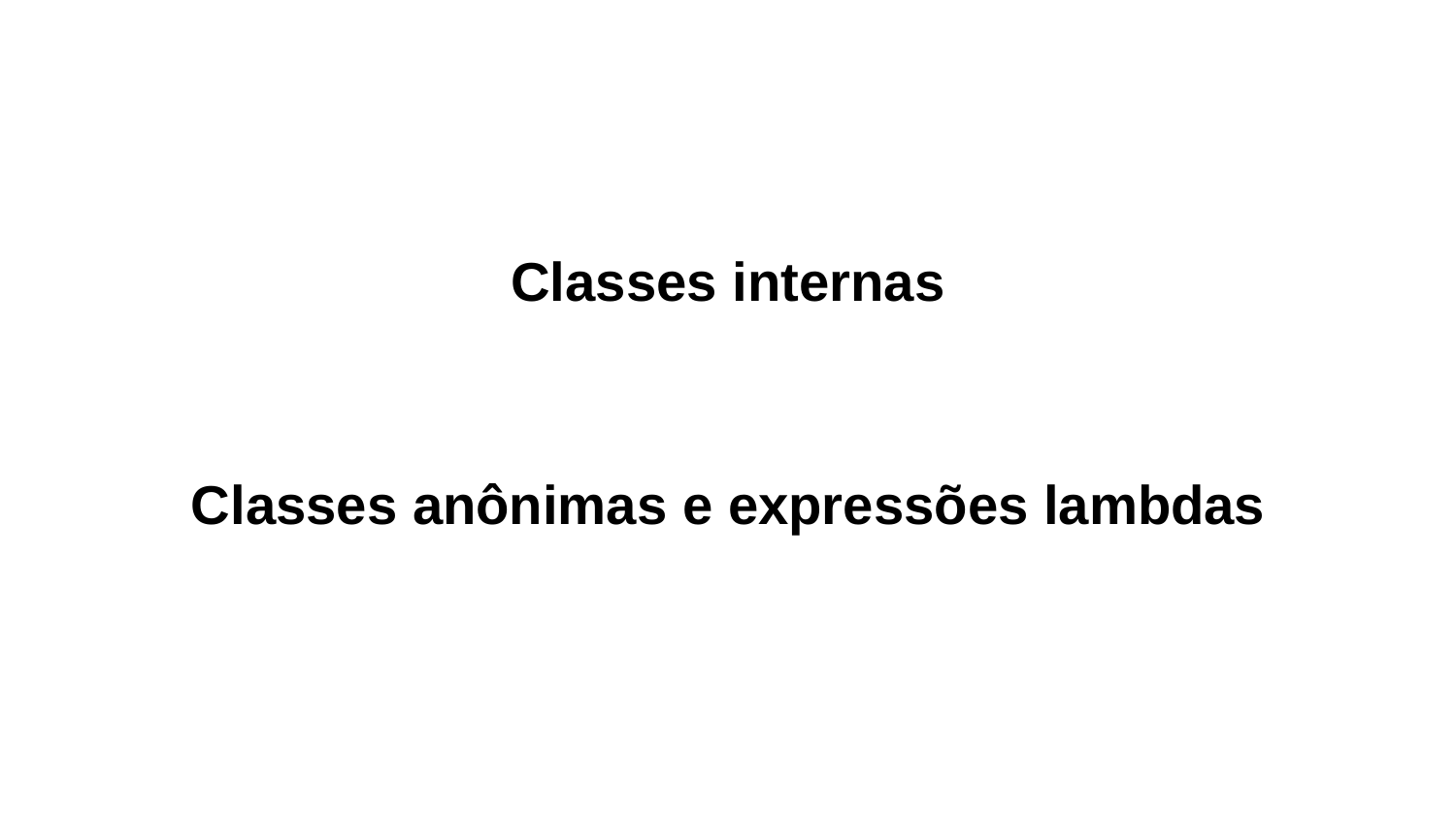

# Classes internas

Classes anônimas e expressões lambdas